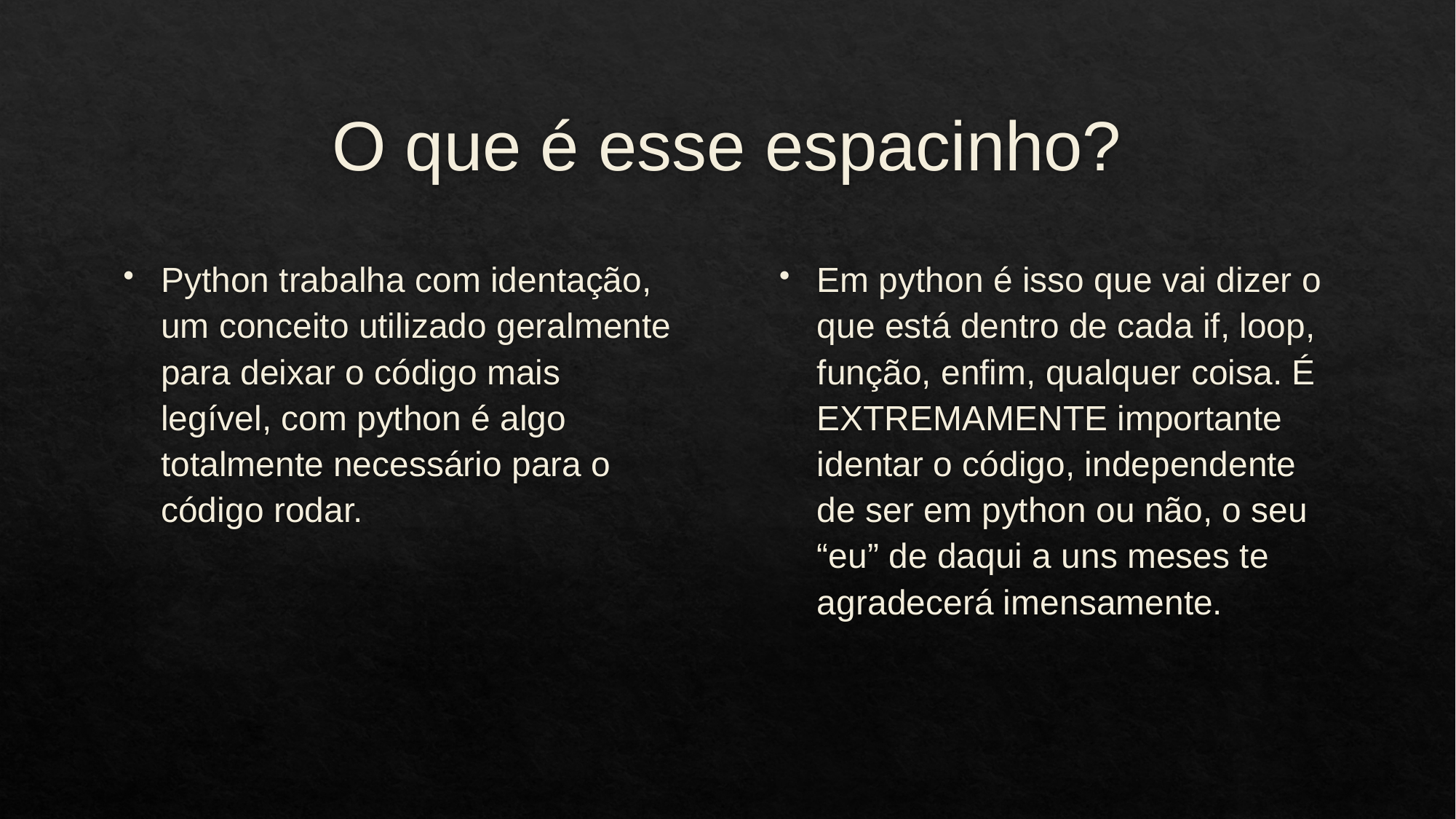

# O que é esse espacinho?
Python trabalha com identação, um conceito utilizado geralmente para deixar o código mais legível, com python é algo totalmente necessário para o código rodar.
Em python é isso que vai dizer o que está dentro de cada if, loop, função, enfim, qualquer coisa. É EXTREMAMENTE importante identar o código, independente de ser em python ou não, o seu “eu” de daqui a uns meses te agradecerá imensamente.